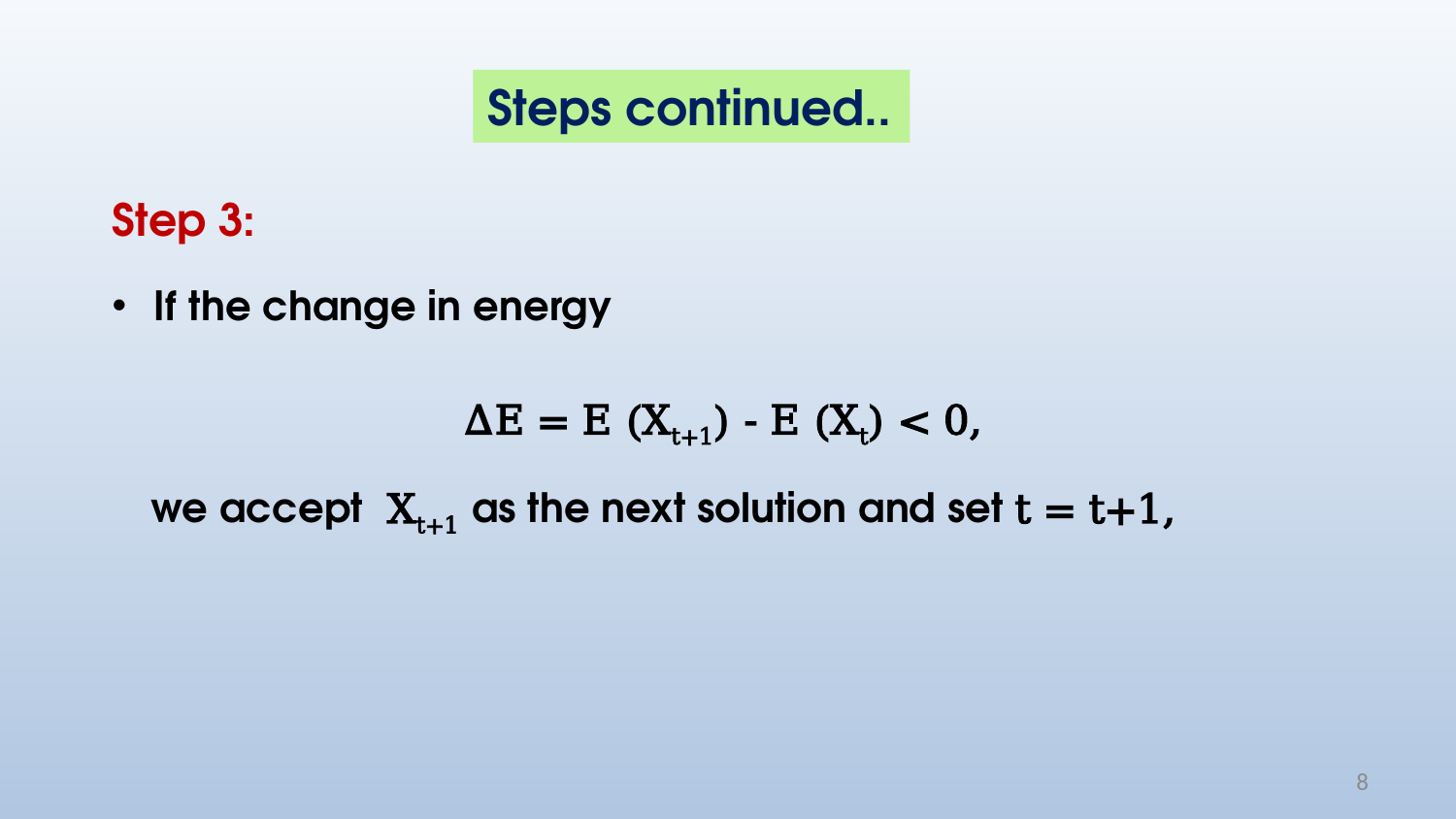

Steps continued..
Step 3:

If the change in energy

ΔE = E (Xt+1) - E (Xt) < 0,

   we accept  Xt+1 as the next solution and set t = t+1,

8